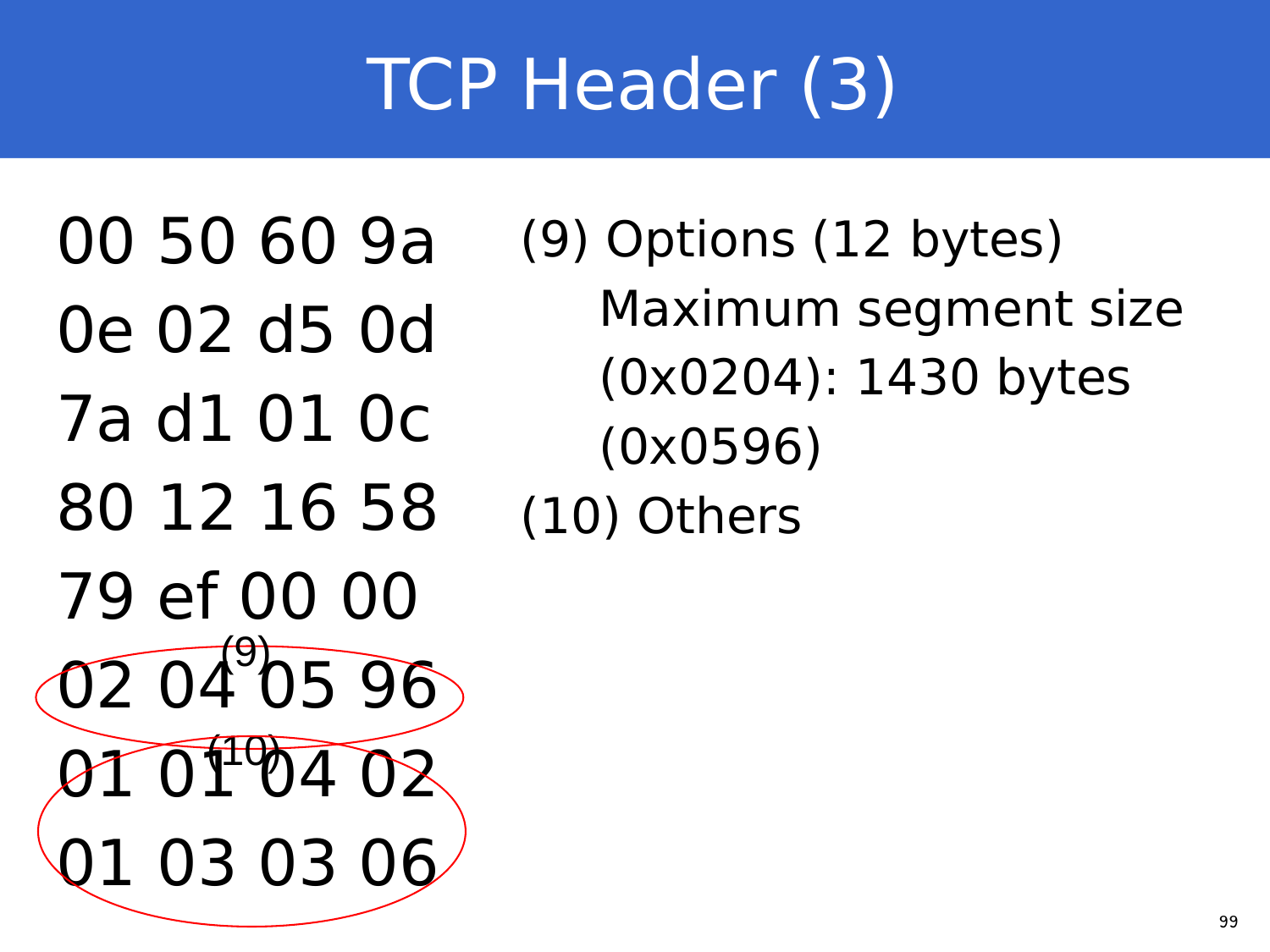

# TCP Header (3)
00 50 60 9a
0e 02 d5 0d
7a d1 01 0c
80 12 16 58
79 ef 00 00
02 04 05 96
01 01 04 02
01 03 03 06

(9) Options (12 bytes)
     Maximum segment size
     (0x0204): 1430 bytes
     (0x0596)
(10) Others
(9)

(10)